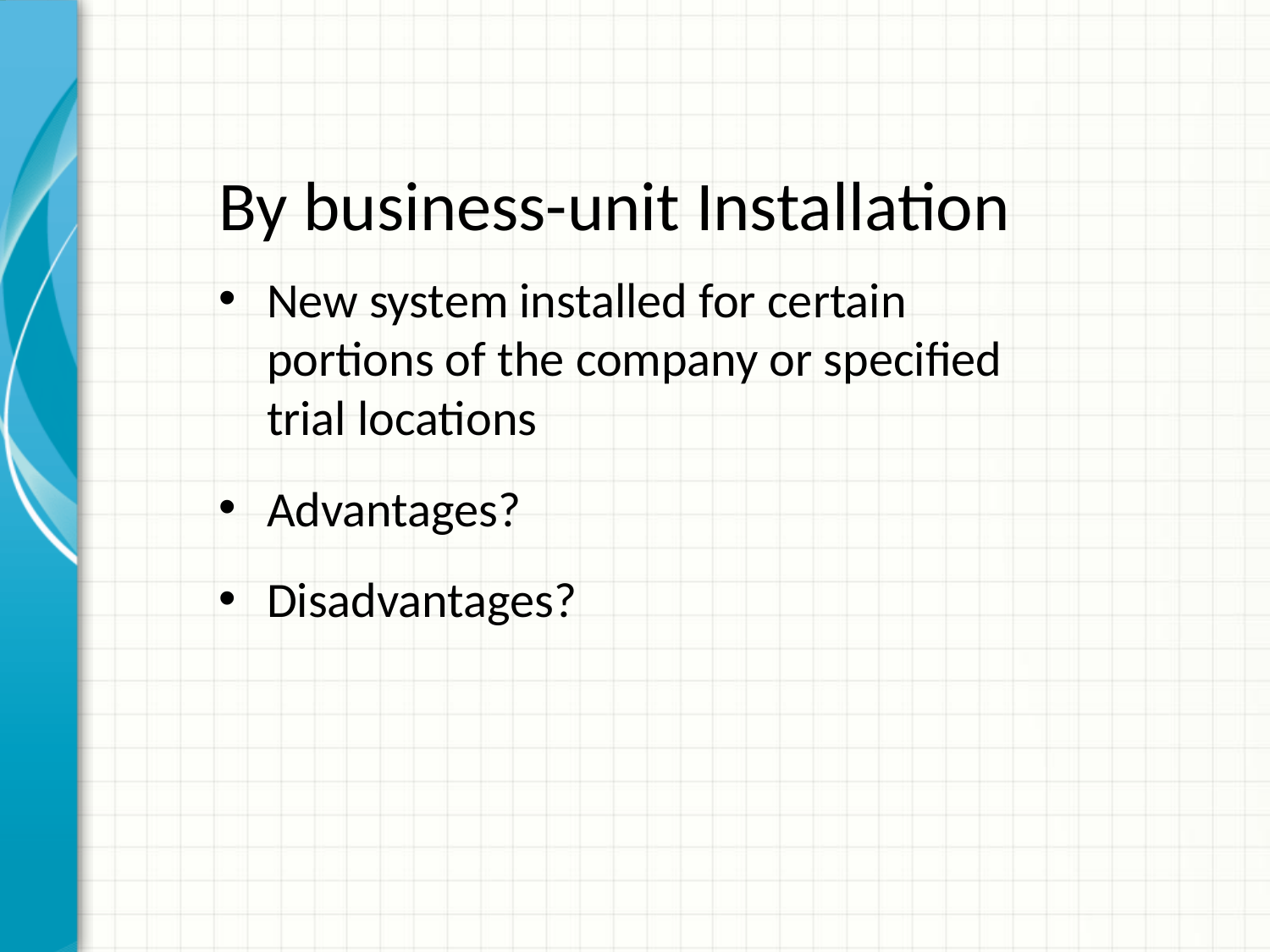

# By business-unit Installation
New system installed for certain portions of the company or specified trial locations
Advantages?
Disadvantages?